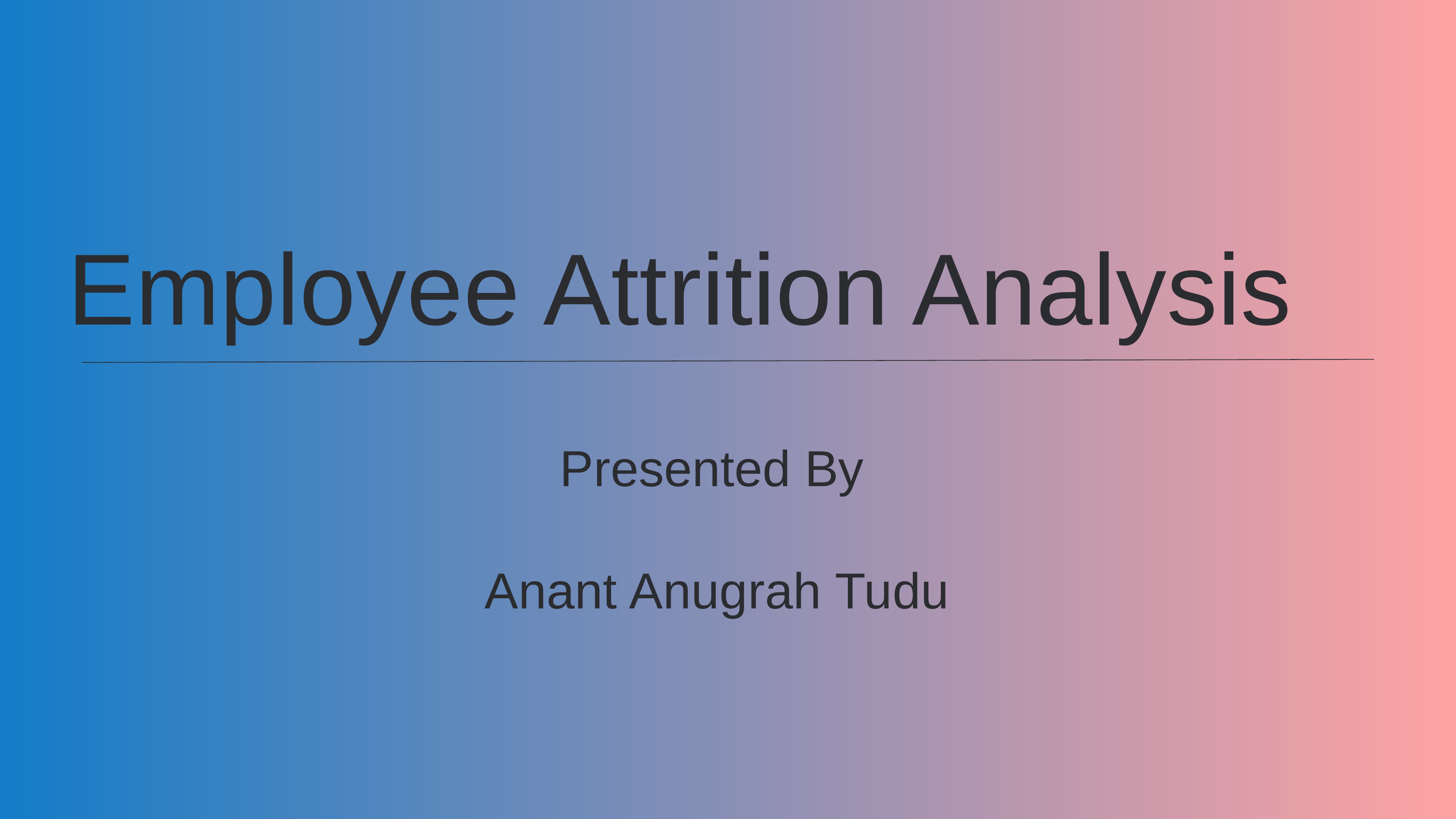

Employee Attrition Analysis

Presented By
Anant Anugrah Tudu